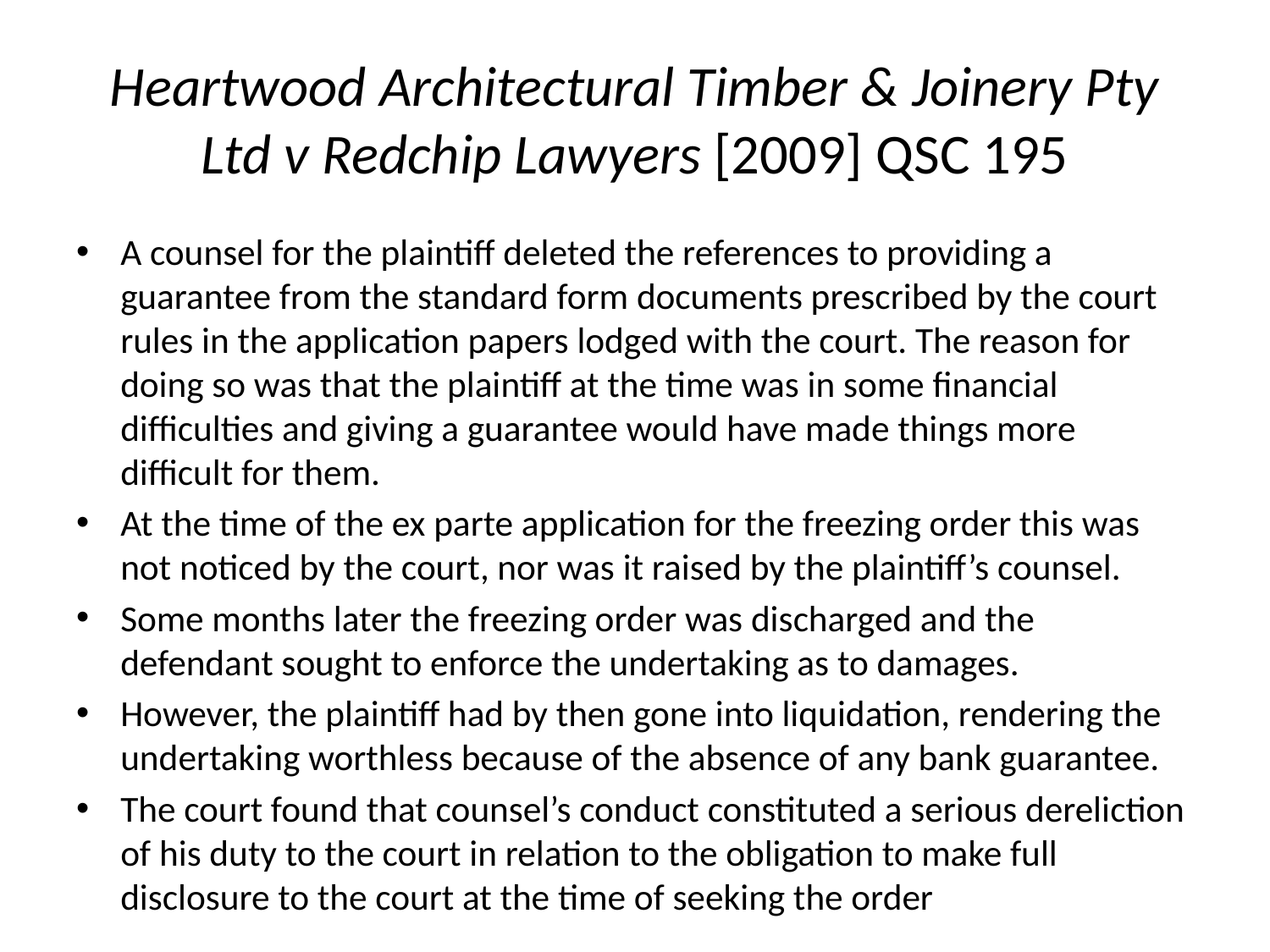

# Heartwood Architectural Timber & Joinery Pty Ltd v Redchip Lawyers [2009] QSC 195
A counsel for the plaintiff deleted the references to providing a guarantee from the standard form documents prescribed by the court rules in the application papers lodged with the court. The reason for doing so was that the plaintiff at the time was in some financial difficulties and giving a guarantee would have made things more difficult for them.
At the time of the ex parte application for the freezing order this was not noticed by the court, nor was it raised by the plaintiff’s counsel.
Some months later the freezing order was discharged and the defendant sought to enforce the undertaking as to damages.
However, the plaintiff had by then gone into liquidation, rendering the undertaking worthless because of the absence of any bank guarantee.
The court found that counsel’s conduct constituted a serious dereliction of his duty to the court in relation to the obligation to make full disclosure to the court at the time of seeking the order